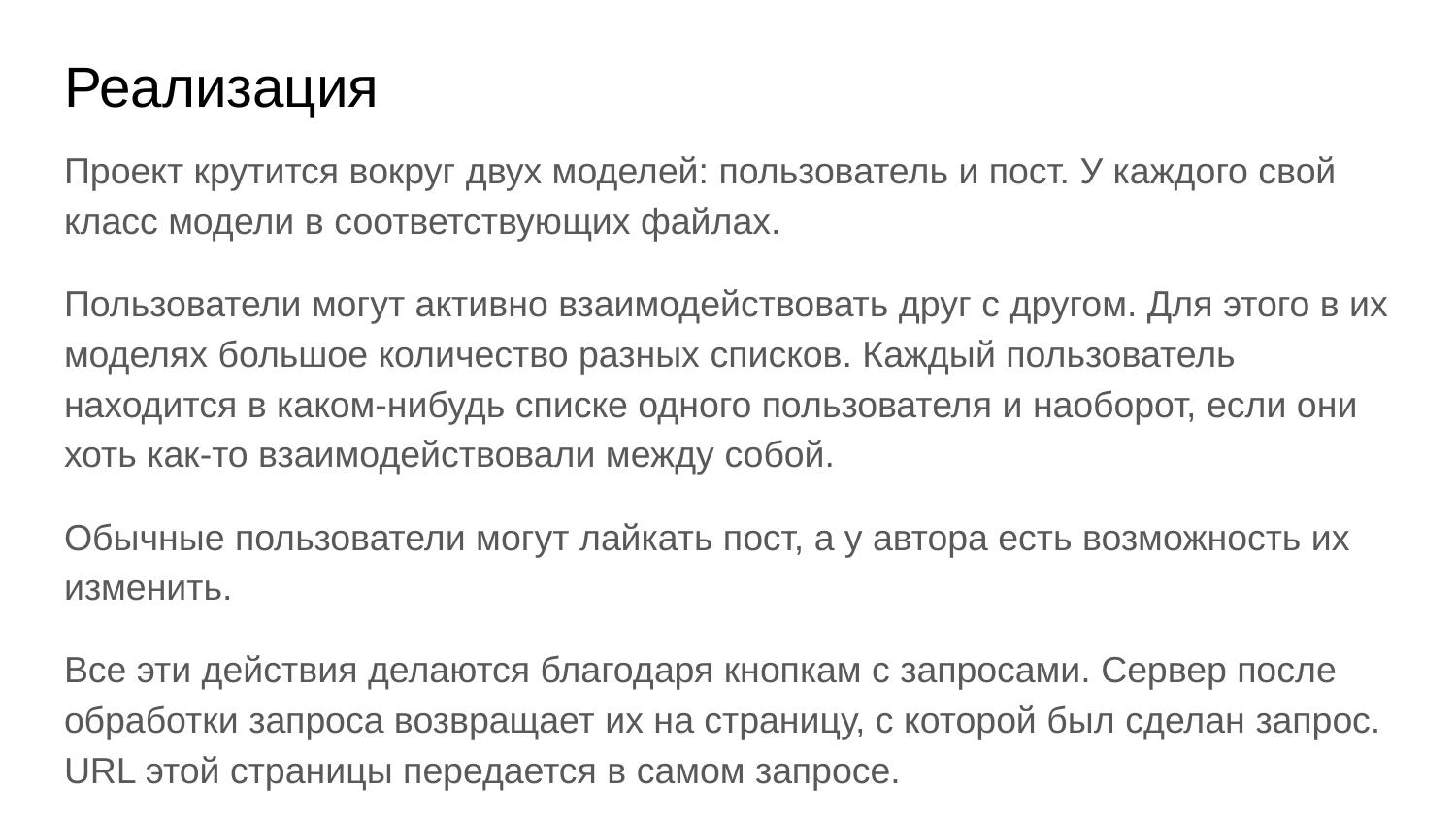

# Реализация
Проект крутится вокруг двух моделей: пользователь и пост. У каждого свой класс модели в соответствующих файлах.
Пользователи могут активно взаимодействовать друг с другом. Для этого в их моделях большое количество разных списков. Каждый пользователь находится в каком-нибудь списке одного пользователя и наоборот, если они хоть как-то взаимодействовали между собой.
Обычные пользователи могут лайкать пост, а у автора есть возможность их изменить.
Все эти действия делаются благодаря кнопкам с запросами. Сервер после обработки запроса возвращает их на страницу, с которой был сделан запрос. URL этой страницы передается в самом запросе.